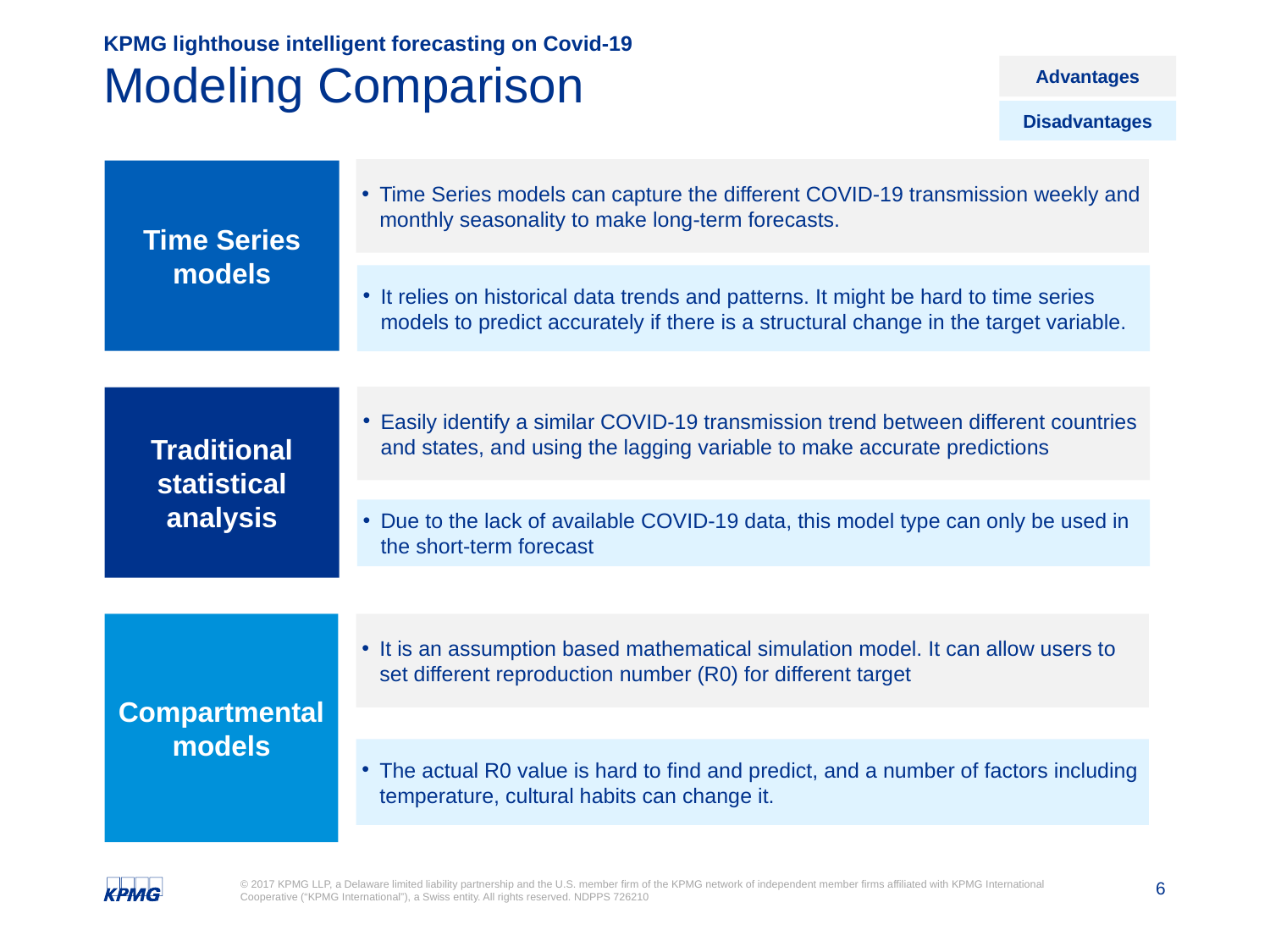

KPMG lighthouse intelligent forecasting on Covid-19
Advantages
# Modeling Comparison
Disadvantages

Time Series models can capture the different COVID-19 transmission weekly and monthly seasonality to make long-term forecasts.
Time Series
models
It relies on historical data trends and patterns. It might be hard to time series models to predict accurately if there is a structural change in the target variable.
Easily identify a similar COVID-19 transmission trend between different countries and states, and using the lagging variable to make accurate predictions
Traditional statistical analysis
Due to the lack of available COVID-19 data, this model type can only be used in the short-term forecast
Compartmental models
It is an assumption based mathematical simulation model. It can allow users to set different reproduction number (R0) for different target
The actual R0 value is hard to find and predict, and a number of factors including temperature, cultural habits can change it.